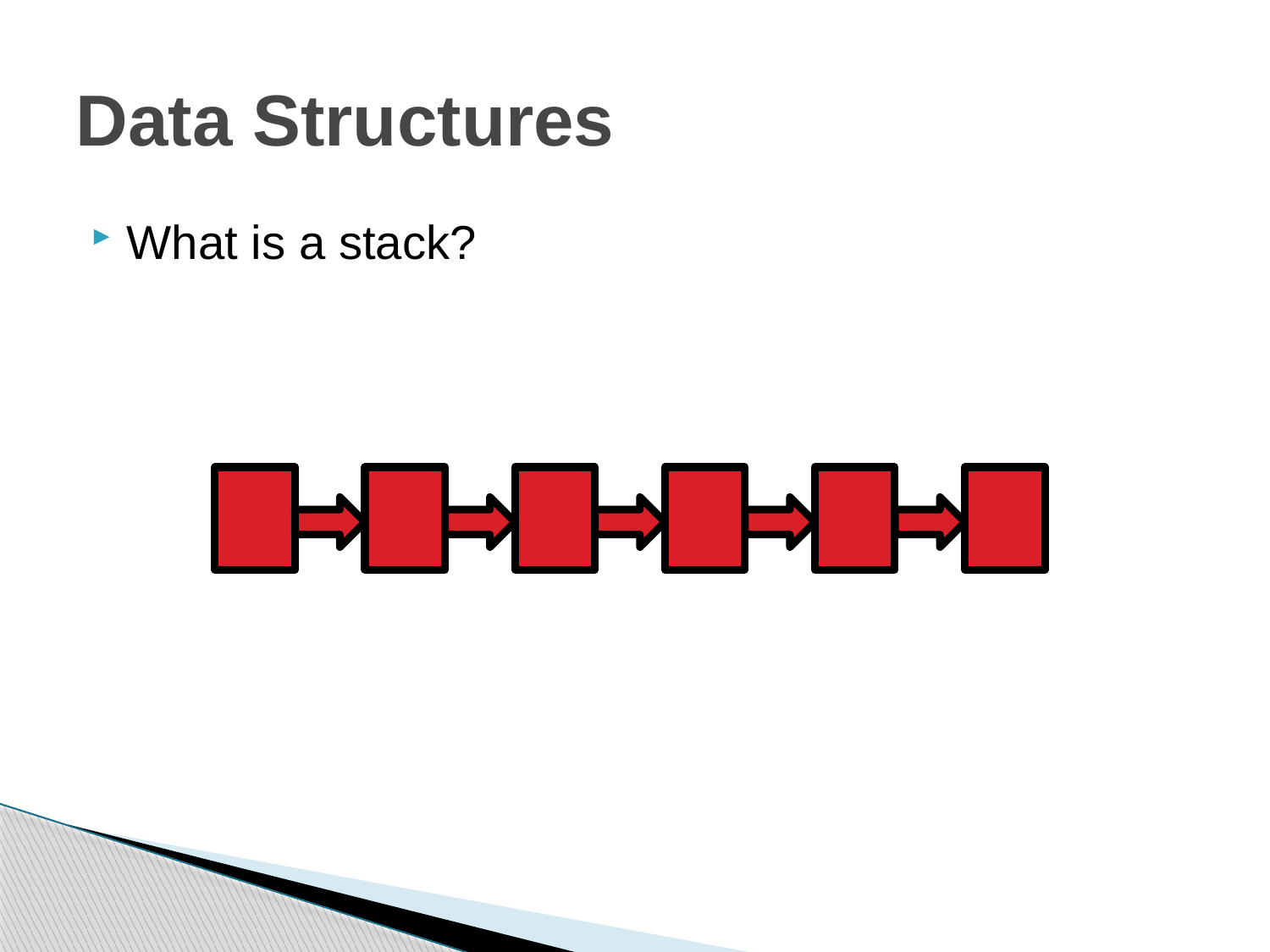

# Data Structures
What is a stack?